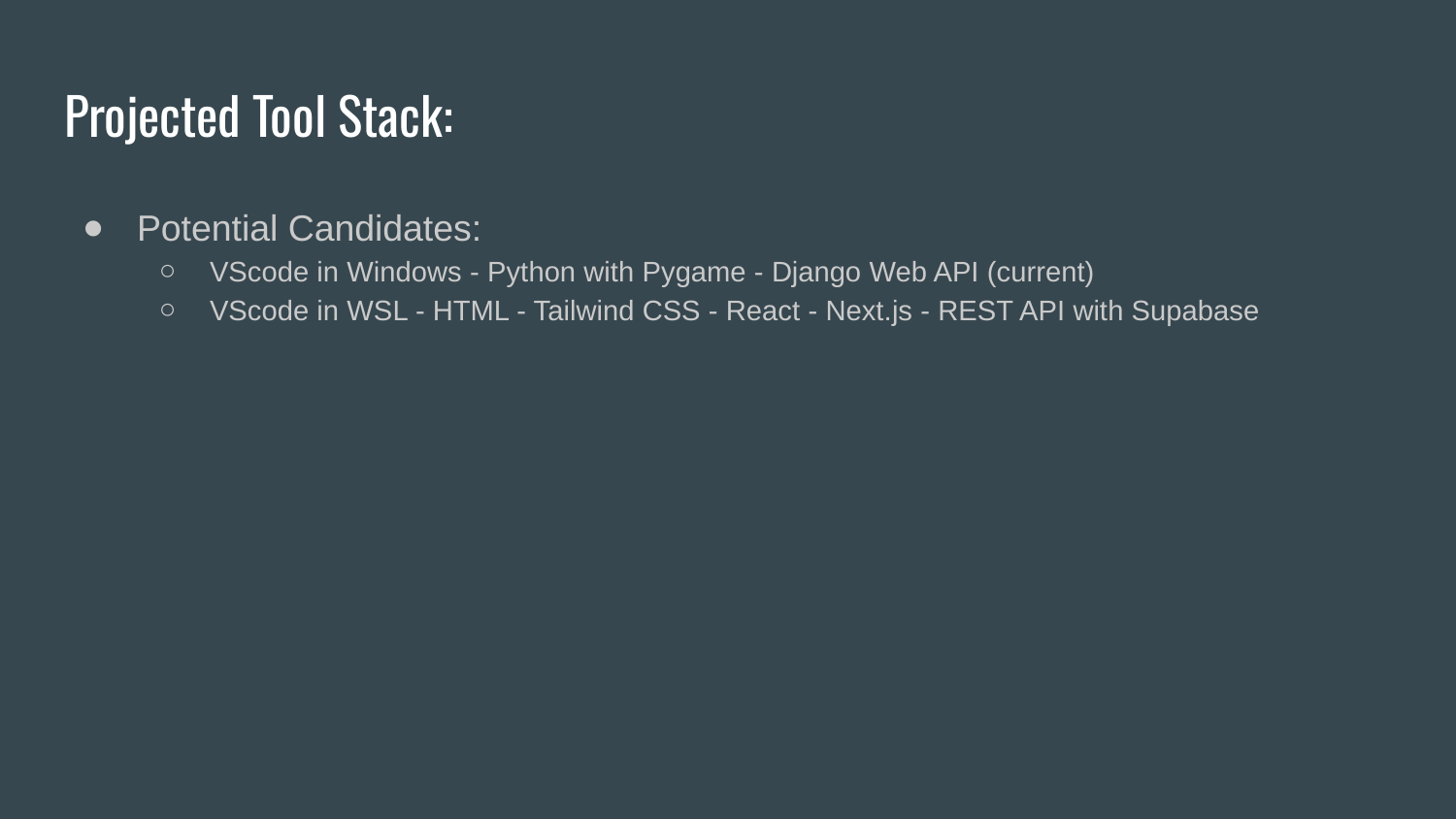

# Projected Tool Stack:
Potential Candidates:
VScode in Windows - Python with Pygame - Django Web API (current)
VScode in WSL - HTML - Tailwind CSS - React - Next.js - REST API with Supabase